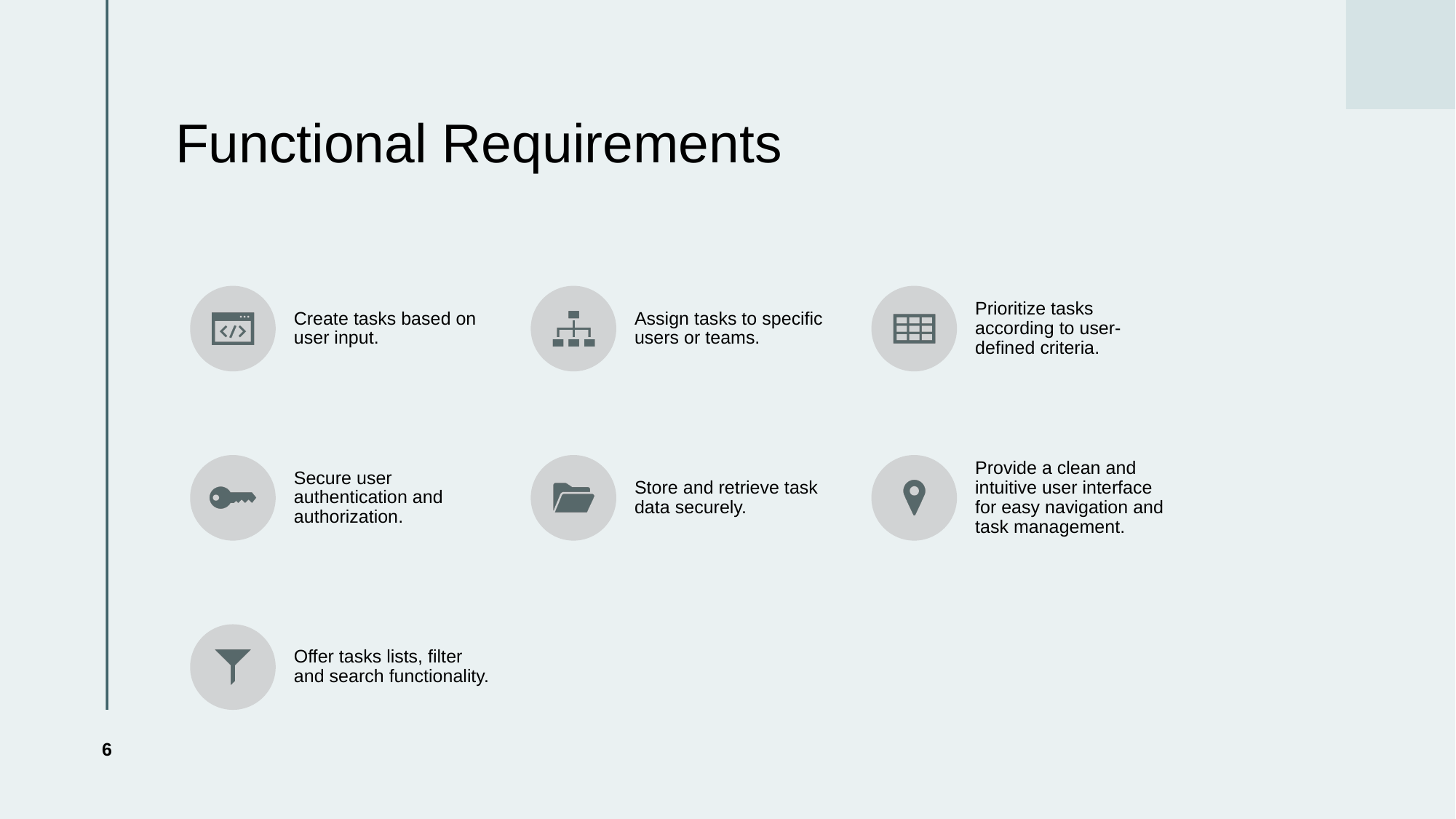

# Functional Requirements
Create tasks based on user input.
Assign tasks to specific users or teams.
Prioritize tasks according to user-defined criteria.
Secure user authentication and authorization.
Store and retrieve task data securely.
Provide a clean and intuitive user interface for easy navigation and task management.
Offer tasks lists, filter and search functionality.
6